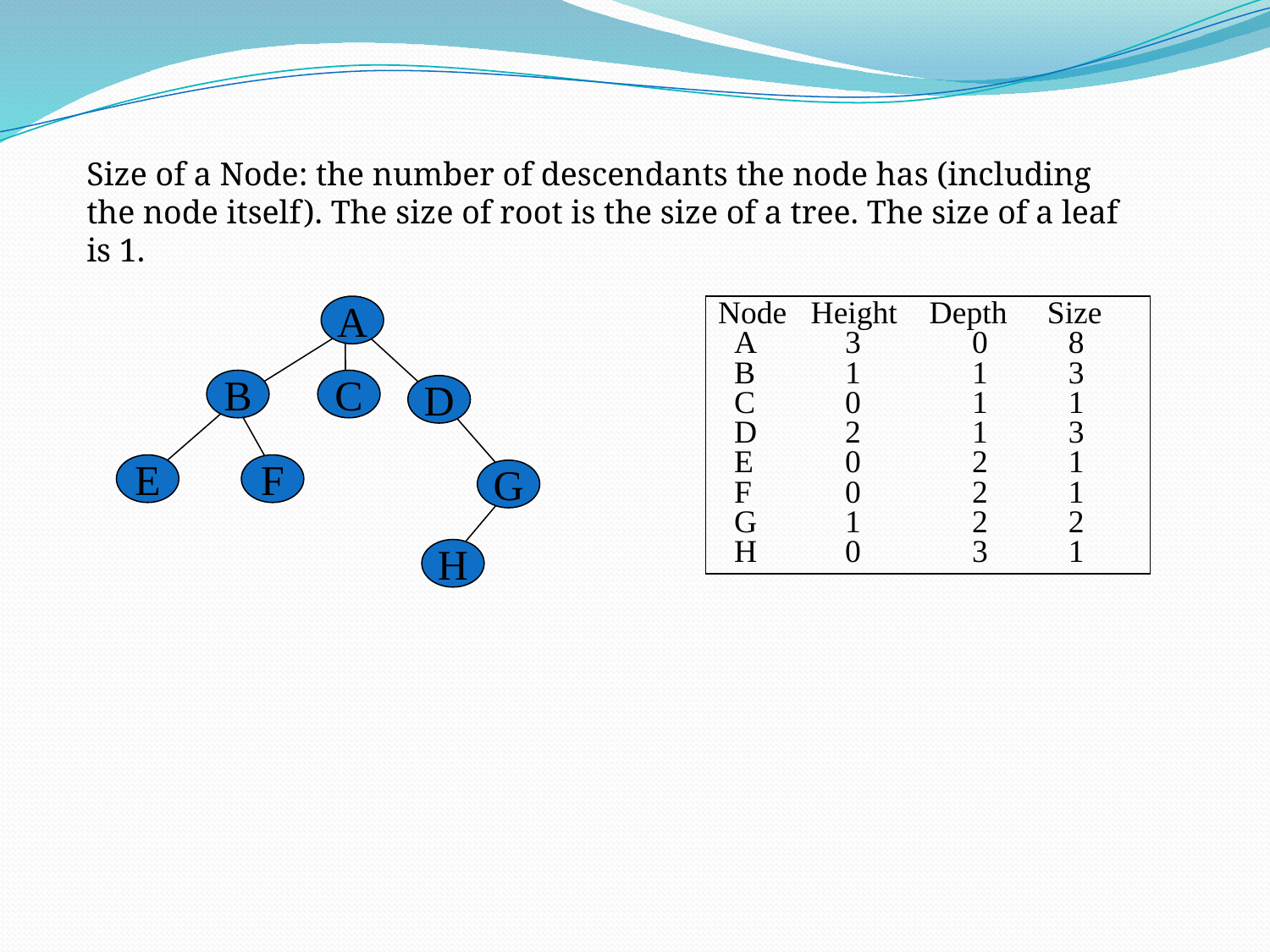

Size of a Node: the number of descendants the node has (including the node itself). The size of root is the size of a tree. The size of a leaf is 1.
A

B
C
D

E
F
G

H
Node   Height    Depth     Size
  A	3	0          8
  B	1	1          3
  C	0	1          1
  D	2	1          3
  E	0	2          1
  F	0	2          1
  G	1	2          2
  H	0	3          1